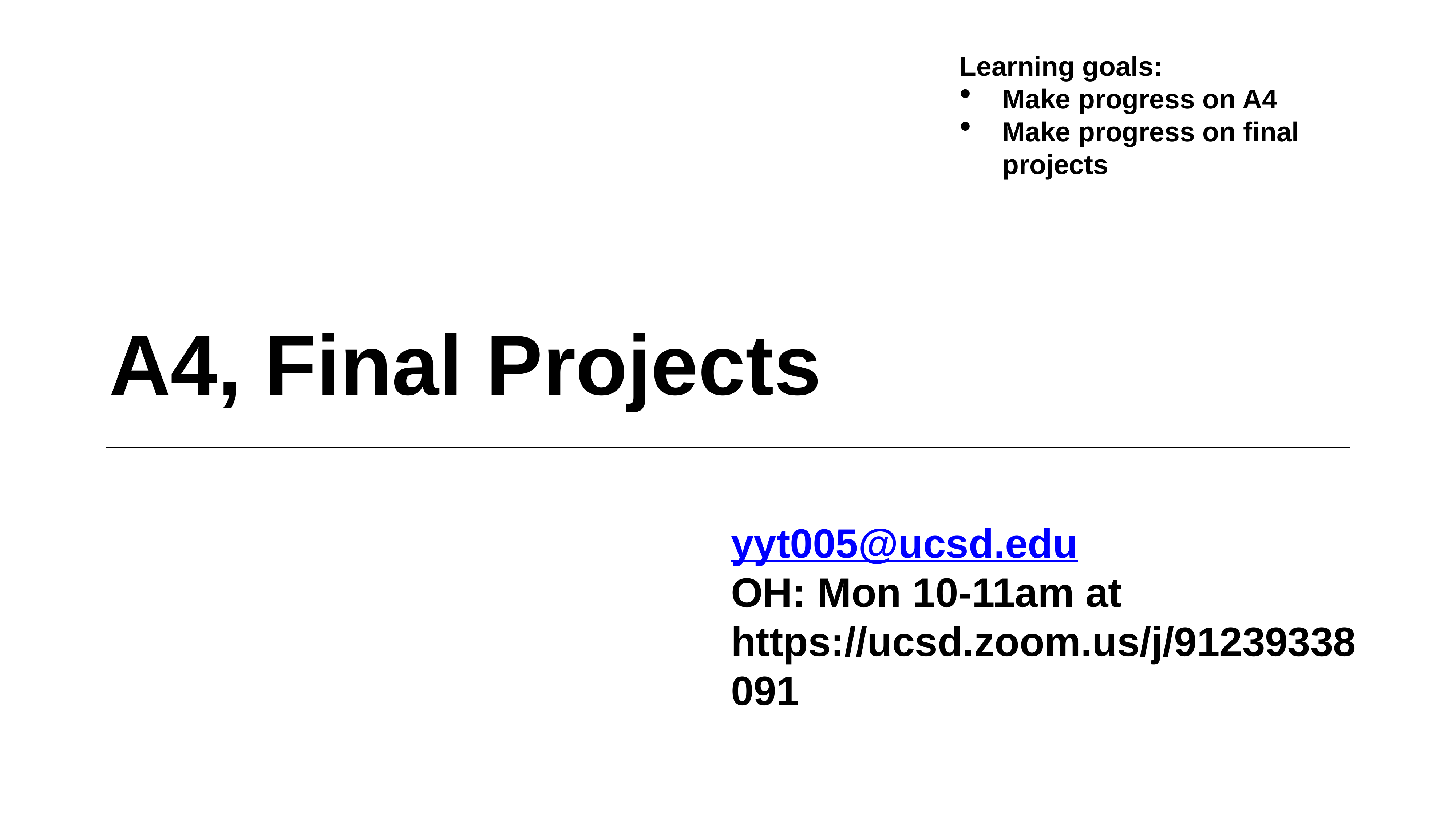

Learning goals:
Make progress on A4
Make progress on final projects
# A4, Final Projects

yyt005@ucsd.edu
OH: Mon 10-11am at https://ucsd.zoom.us/j/91239338091